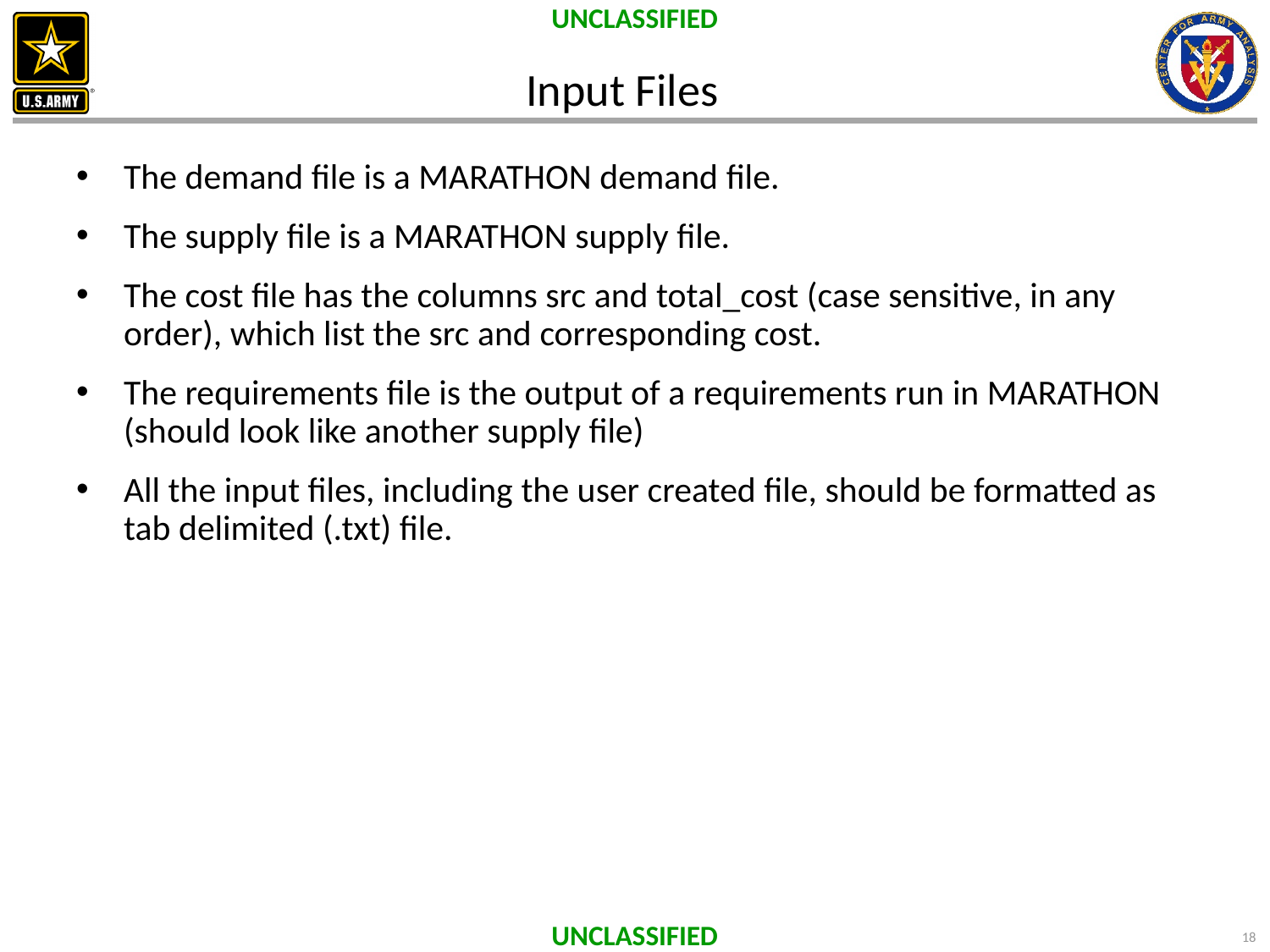

# Input Files
The demand file is a MARATHON demand file.
The supply file is a MARATHON supply file.
The cost file has the columns src and total_cost (case sensitive, in any order), which list the src and corresponding cost.
The requirements file is the output of a requirements run in MARATHON (should look like another supply file)
All the input files, including the user created file, should be formatted as tab delimited (.txt) file.

18